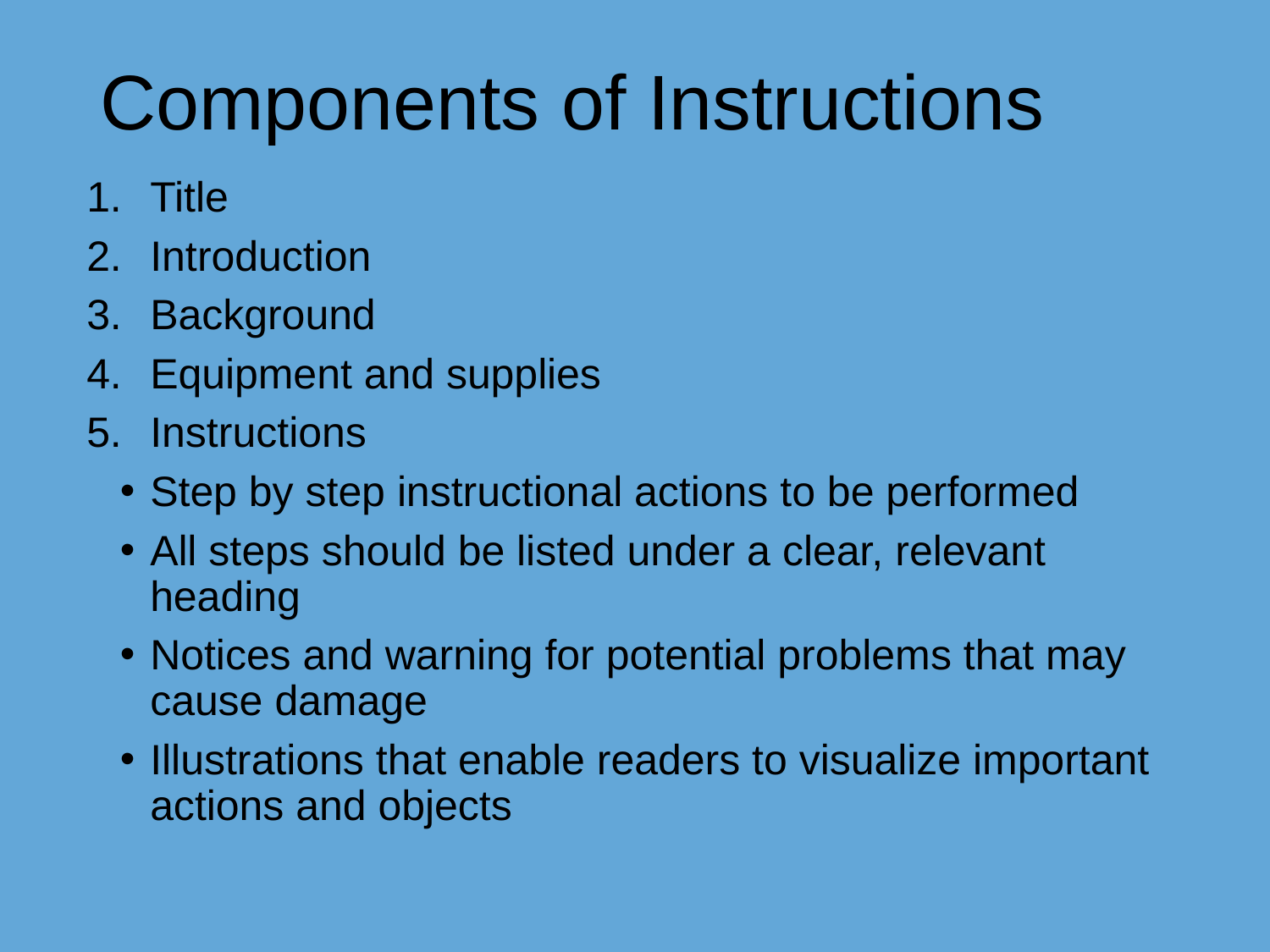

# Components of Instructions
Title
Introduction
Background
Equipment and supplies
Instructions
Step by step instructional actions to be performed
All steps should be listed under a clear, relevant heading
Notices and warning for potential problems that may cause damage
Illustrations that enable readers to visualize important actions and objects